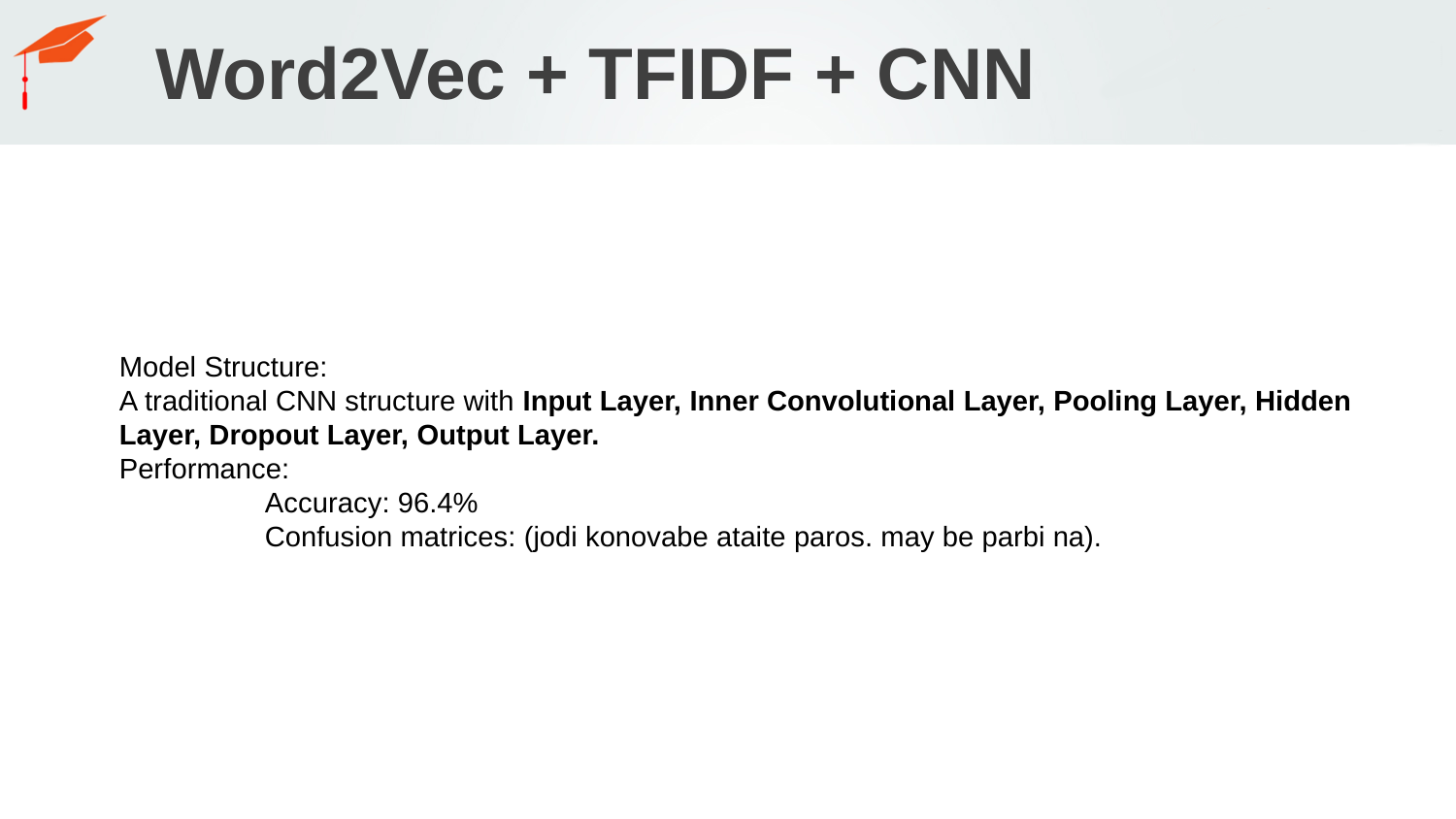

# Word2Vec + TFIDF + CNN
Model Structure:
A traditional CNN structure with Input Layer, Inner Convolutional Layer, Pooling Layer, Hidden Layer, Dropout Layer, Output Layer.
Performance:
	Accuracy: 96.4%
	Confusion matrices: (jodi konovabe ataite paros. may be parbi na).